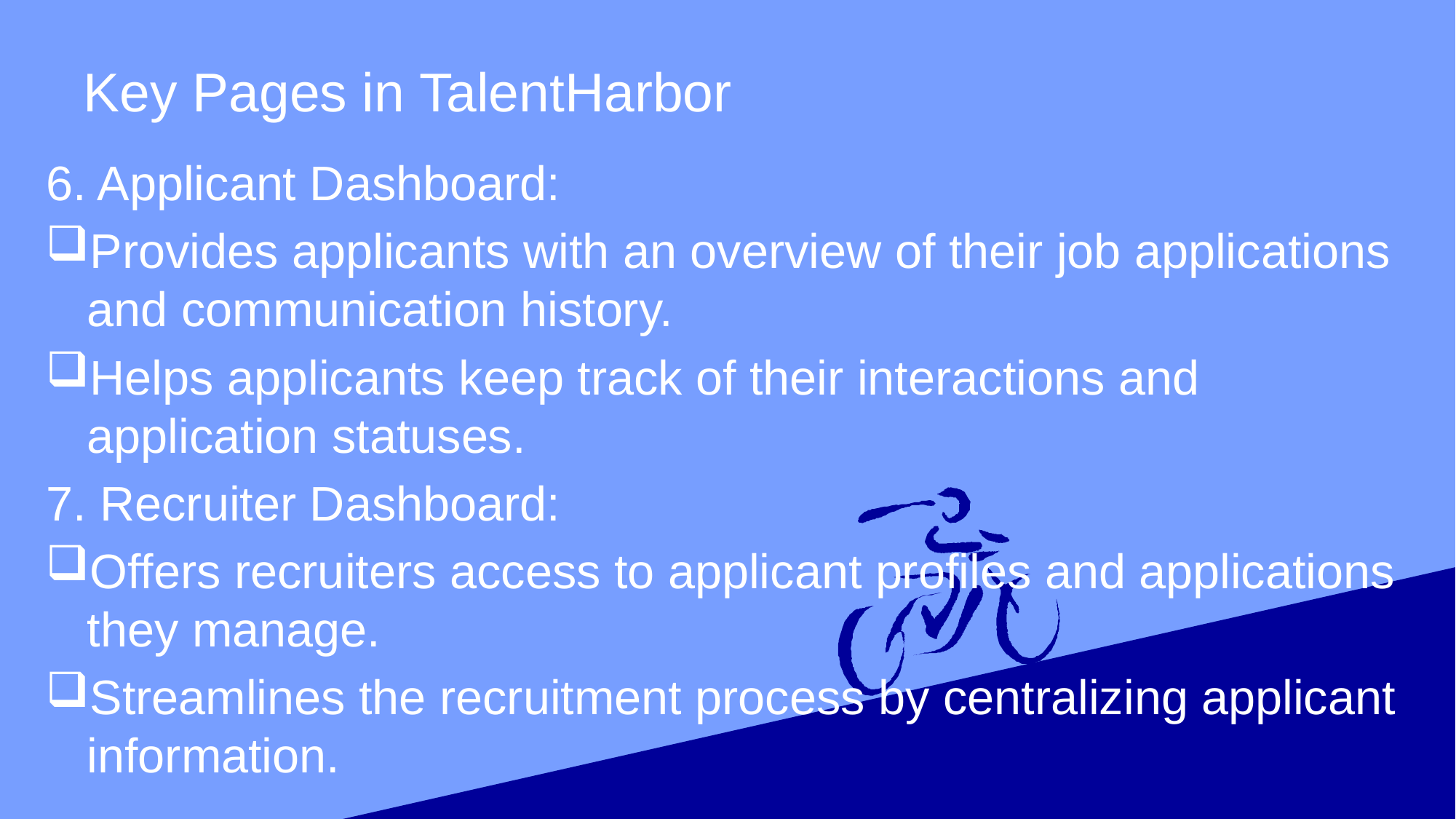

# Key Pages in TalentHarbor
6. Applicant Dashboard:
Provides applicants with an overview of their job applications and communication history.
Helps applicants keep track of their interactions and application statuses.
7. Recruiter Dashboard:
Offers recruiters access to applicant profiles and applications they manage.
Streamlines the recruitment process by centralizing applicant information.